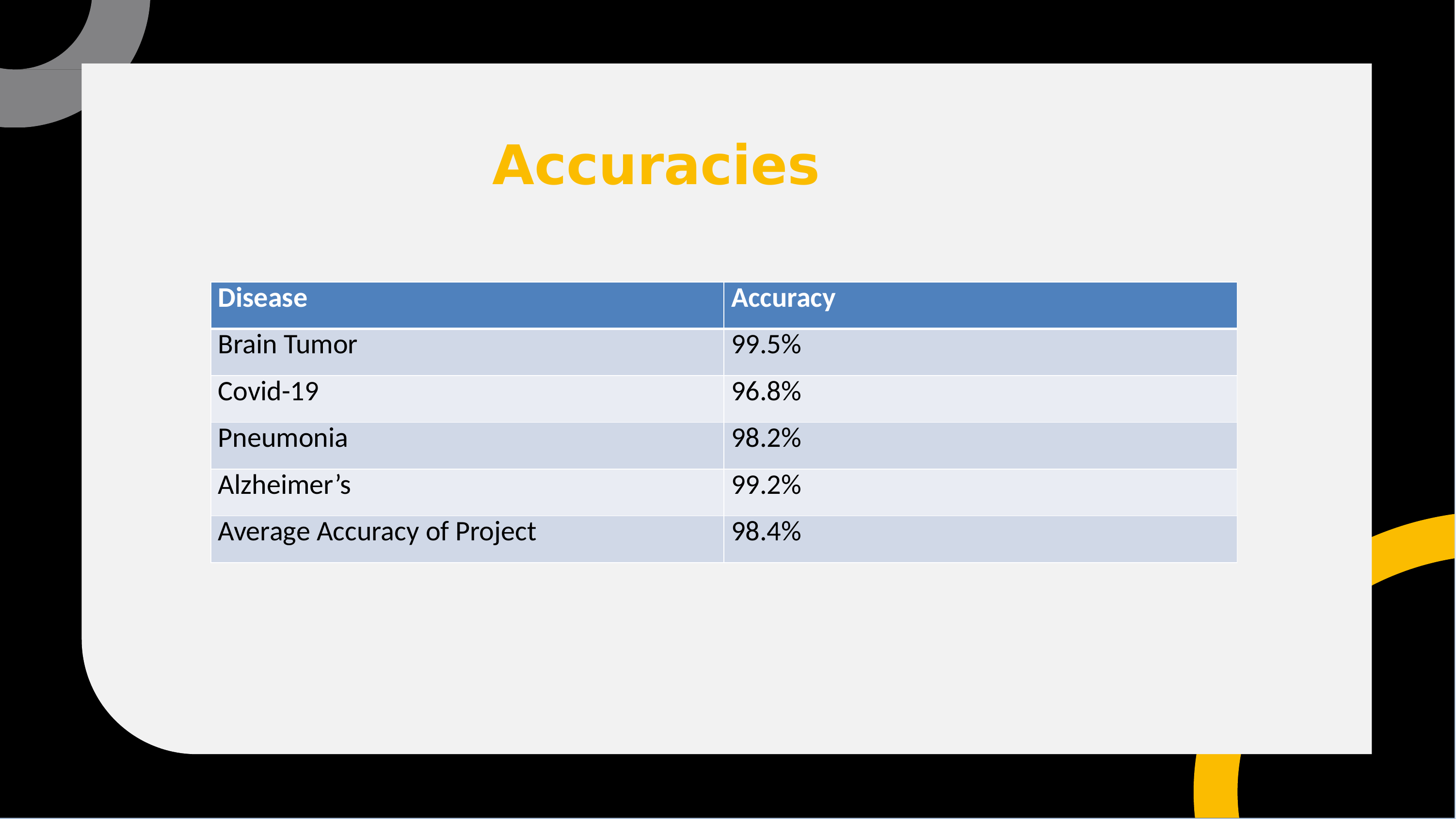

# Accuracies
| Disease | Accuracy |
| --- | --- |
| Brain Tumor | 99.5% |
| Covid-19 | 96.8% |
| Pneumonia | 98.2% |
| Alzheimer’s | 99.2% |
| Average Accuracy of Project | 98.4% |